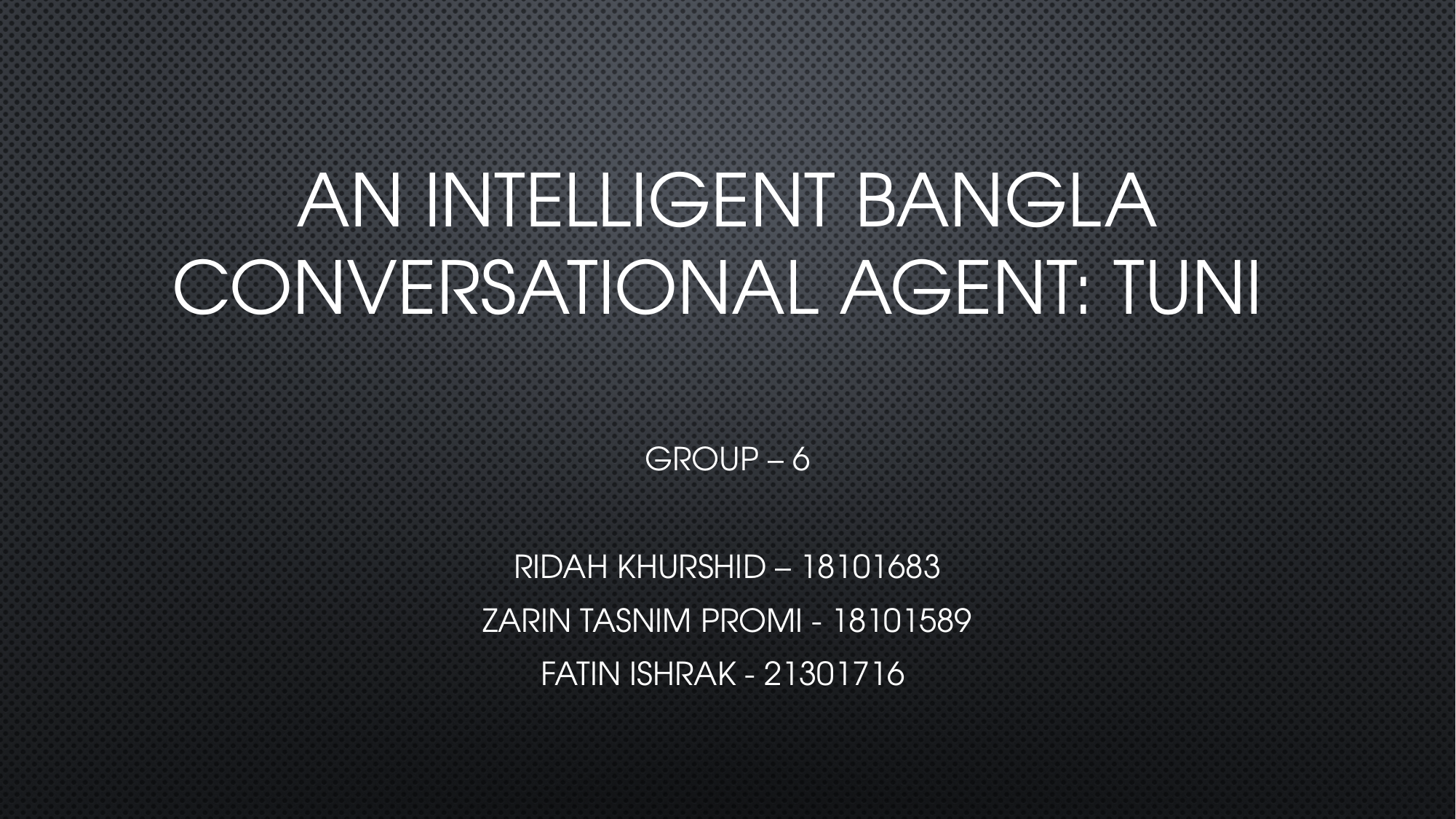

# An Intelligent Bangla Conversational Agent: TUNI

GROUP – 6

Ridah Khurshid – 18101683
Zarin Tasnim Promi - 18101589
Fatin Ishrak - 21301716